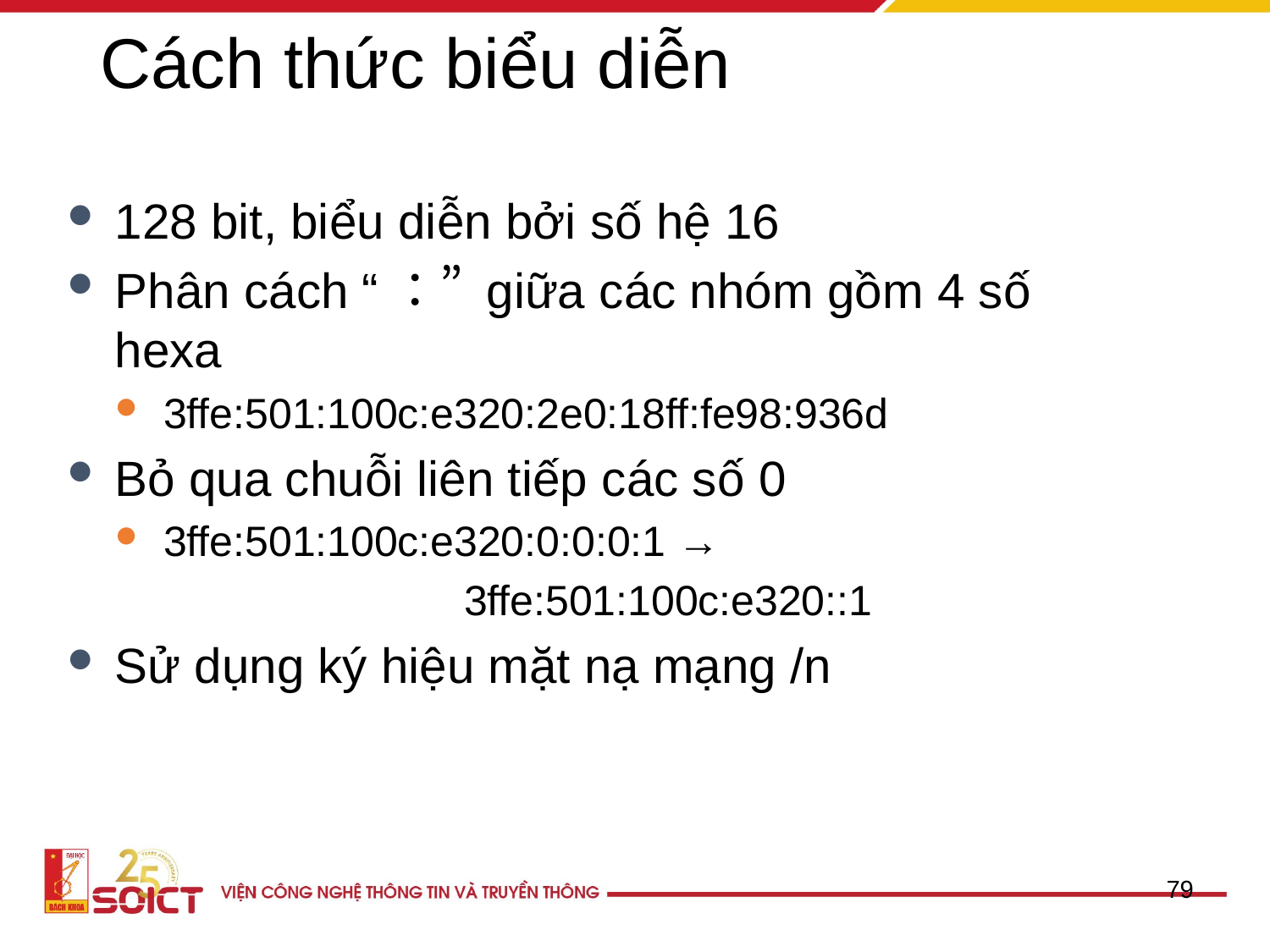

# Cách thức biểu diễn
128 bit, biểu diễn bởi số hệ 16
Phân cách “：” giữa các nhóm gồm 4 số hexa
3ffe:501:100c:e320:2e0:18ff:fe98:936d
Bỏ qua chuỗi liên tiếp các số 0
3ffe:501:100c:e320:0:0:0:1 →
　　　　　　　　3ffe:501:100c:e320::1
Sử dụng ký hiệu mặt nạ mạng /n

79